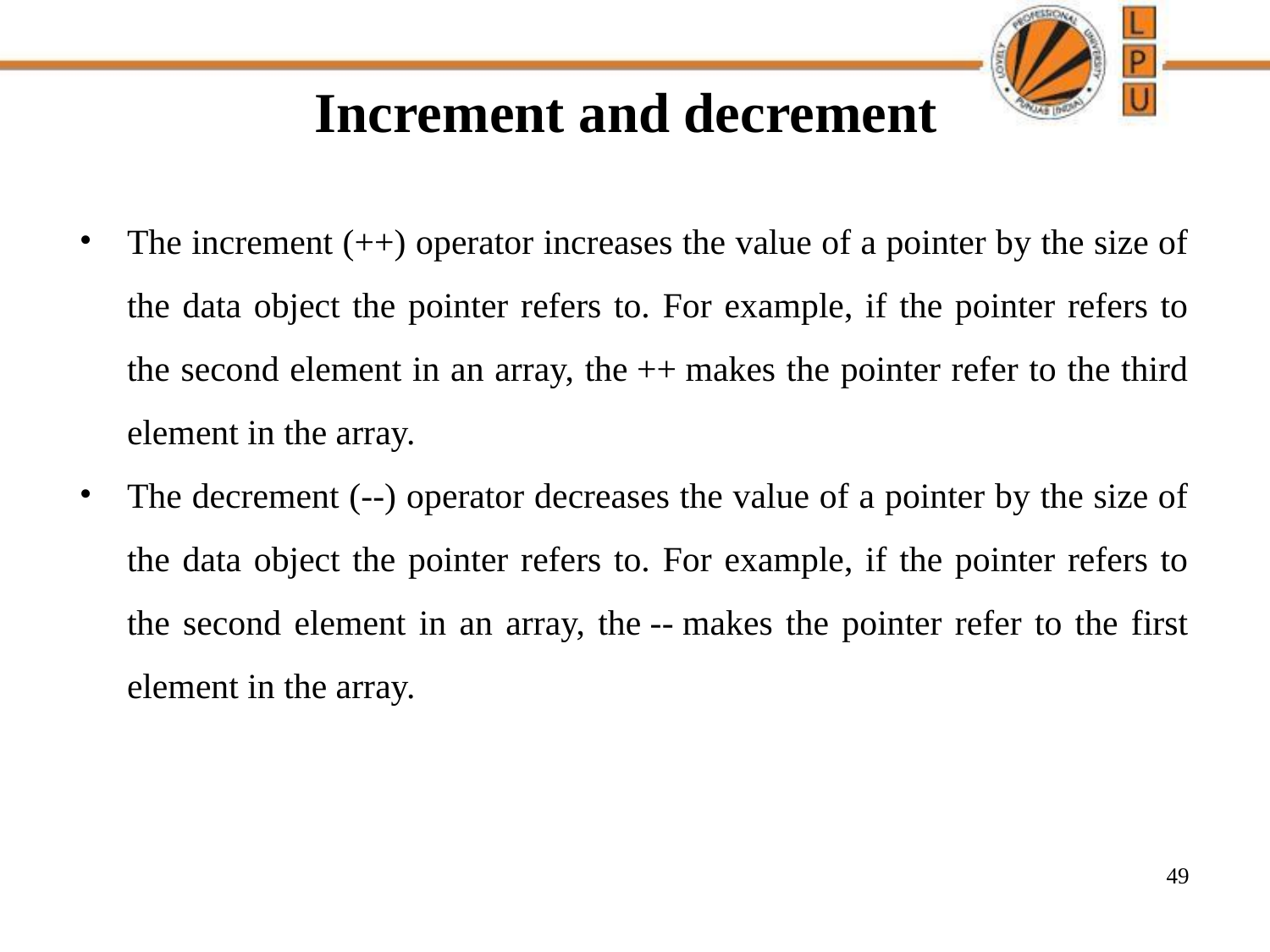

# Increment and decrement
The increment (++) operator increases the value of a pointer by the size of the data object the pointer refers to. For example, if the pointer refers to the second element in an array, the ++ makes the pointer refer to the third element in the array.
The decrement (--) operator decreases the value of a pointer by the size of the data object the pointer refers to. For example, if the pointer refers to the second element in an array, the -- makes the pointer refer to the first element in the array.

49